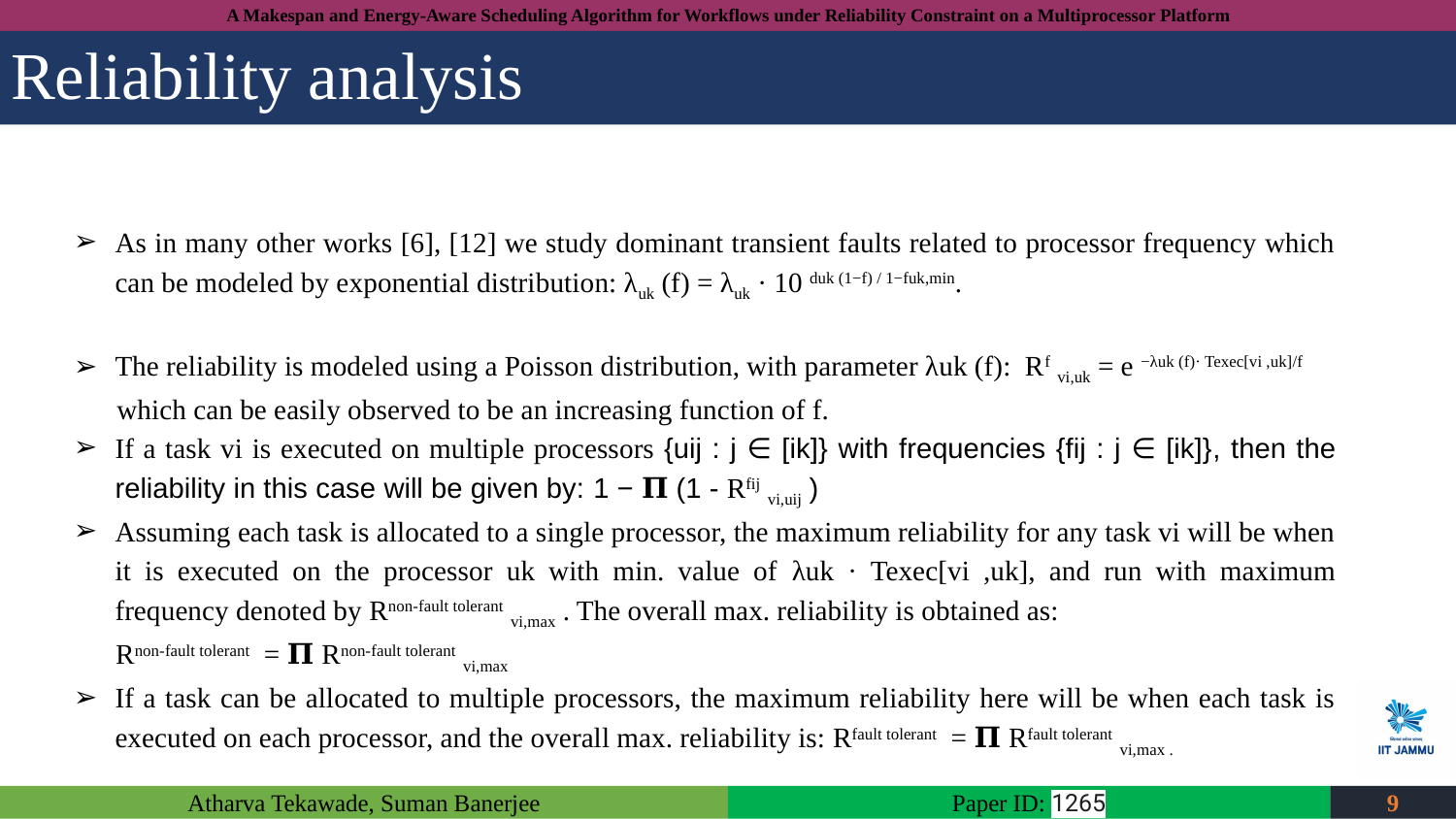

# Reliability analysis

As in many other works [6], [12] we study dominant transient faults related to processor frequency which can be modeled by exponential distribution: λuk (f) = λuk · 10 duk (1−f) / 1−fuk,min.

The reliability is modeled using a Poisson distribution, with parameter λuk (f):  Rf vi,uk = e −λuk (f)· Texec[vi ,uk]/f
    which can be easily observed to be an increasing function of f.
If a task vi is executed on multiple processors {uij : j ∈ [ik]} with frequencies {fij : j ∈ [ik]}, then the reliability in this case will be given by: 1 − 𝚷 (1 - Rfij vi,uij )
Assuming each task is allocated to a single processor, the maximum reliability for any task vi will be when it is executed on the processor uk with min. value of λuk · Texec[vi ,uk], and run with maximum frequency denoted by Rnon-fault tolerant vi,max . The overall max. reliability is obtained as:
      Rnon-fault tolerant  = 𝚷 Rnon-fault tolerant vi,max
If a task can be allocated to multiple processors, the maximum reliability here will be when each task is executed on each processor, and the overall max. reliability is: Rfault tolerant  = 𝚷 Rfault tolerant vi,max .